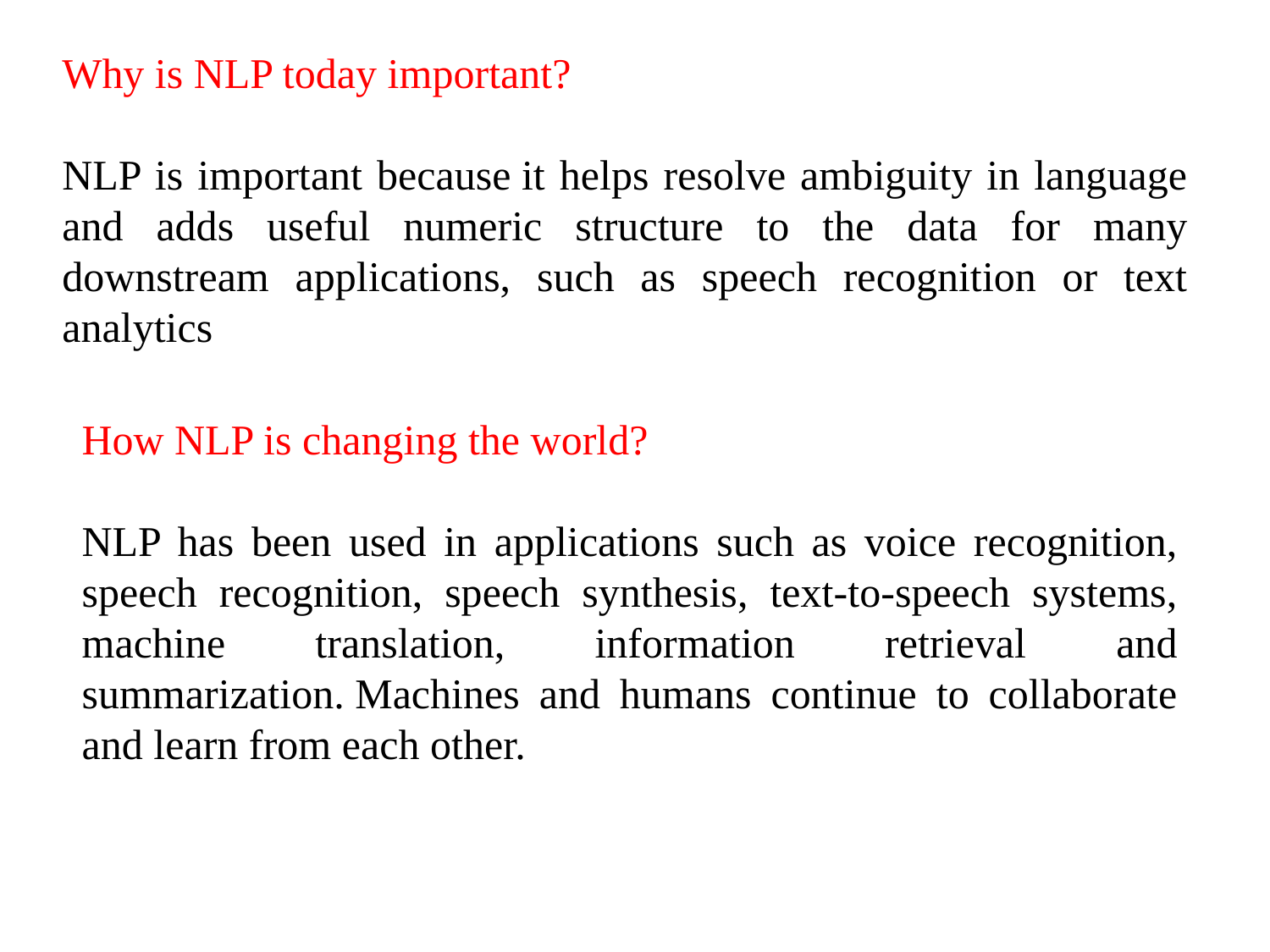

Why is NLP today important?

NLP is important because it helps resolve ambiguity in language and adds useful numeric structure to the data for many downstream applications, such as speech recognition or text analytics
How NLP is changing the world?

NLP has been used in applications such as voice recognition, speech recognition, speech synthesis, text-to-speech systems, machine translation, information retrieval and summarization. Machines and humans continue to collaborate and learn from each other.